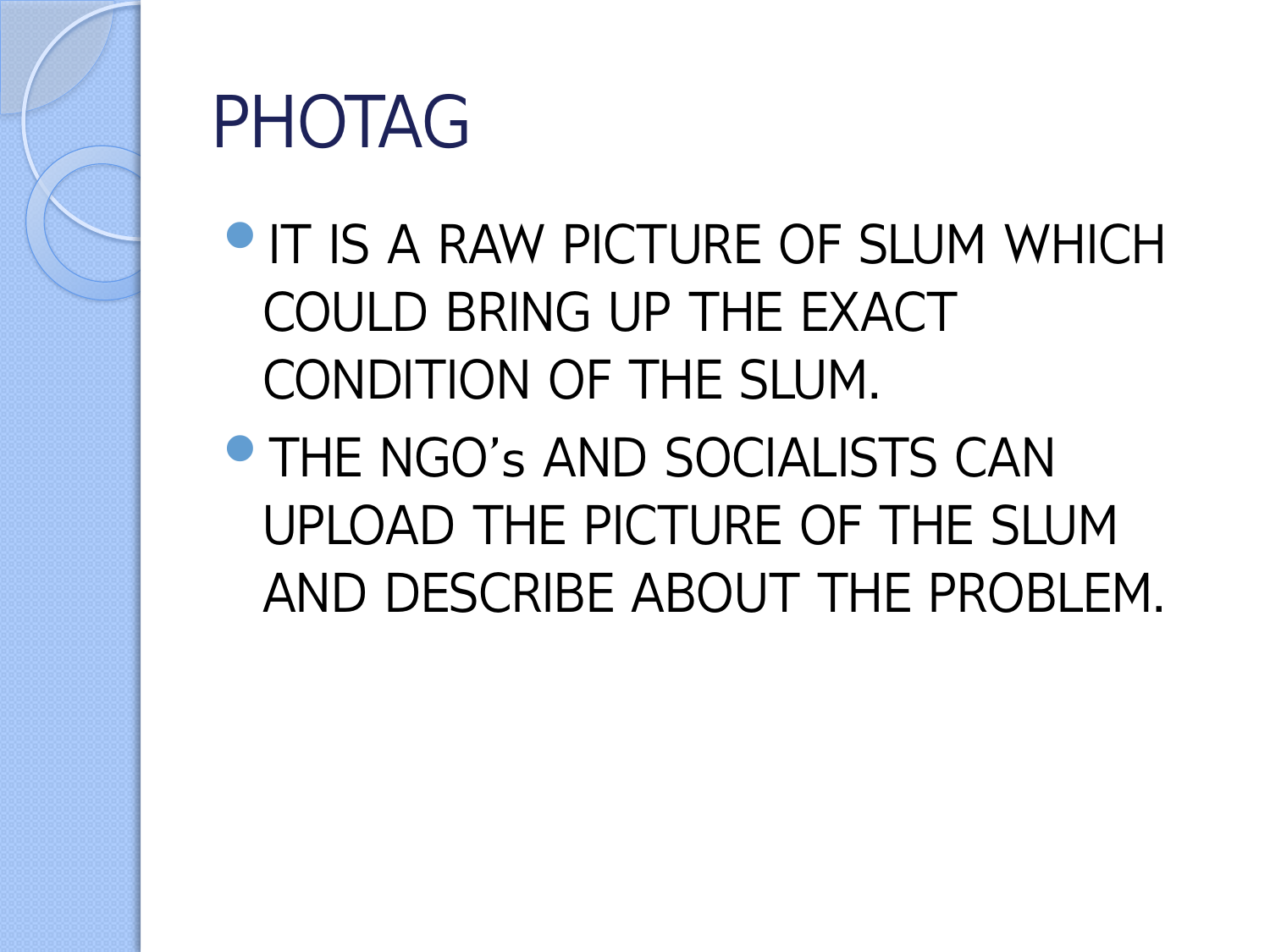

# PHOTAG
IT IS A RAW PICTURE OF SLUM WHICH COULD BRING UP THE EXACT CONDITION OF THE SLUM.
THE NGO’s AND SOCIALISTS CAN UPLOAD THE PICTURE OF THE SLUM AND DESCRIBE ABOUT THE PROBLEM.